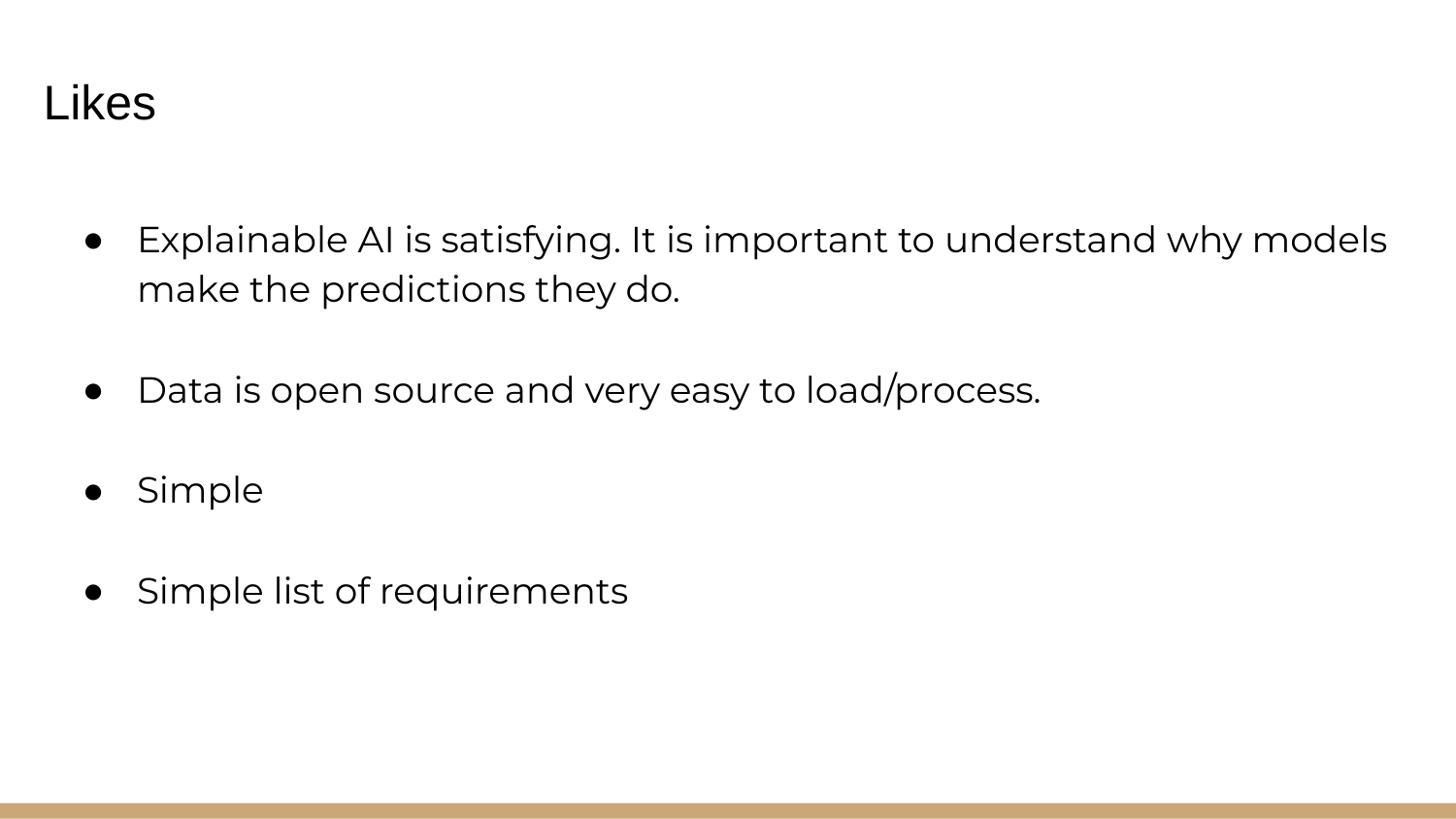

# Likes
Explainable AI is satisfying. It is important to understand why models make the predictions they do.

Data is open source and very easy to load/process.

Simple

Simple list of requirements